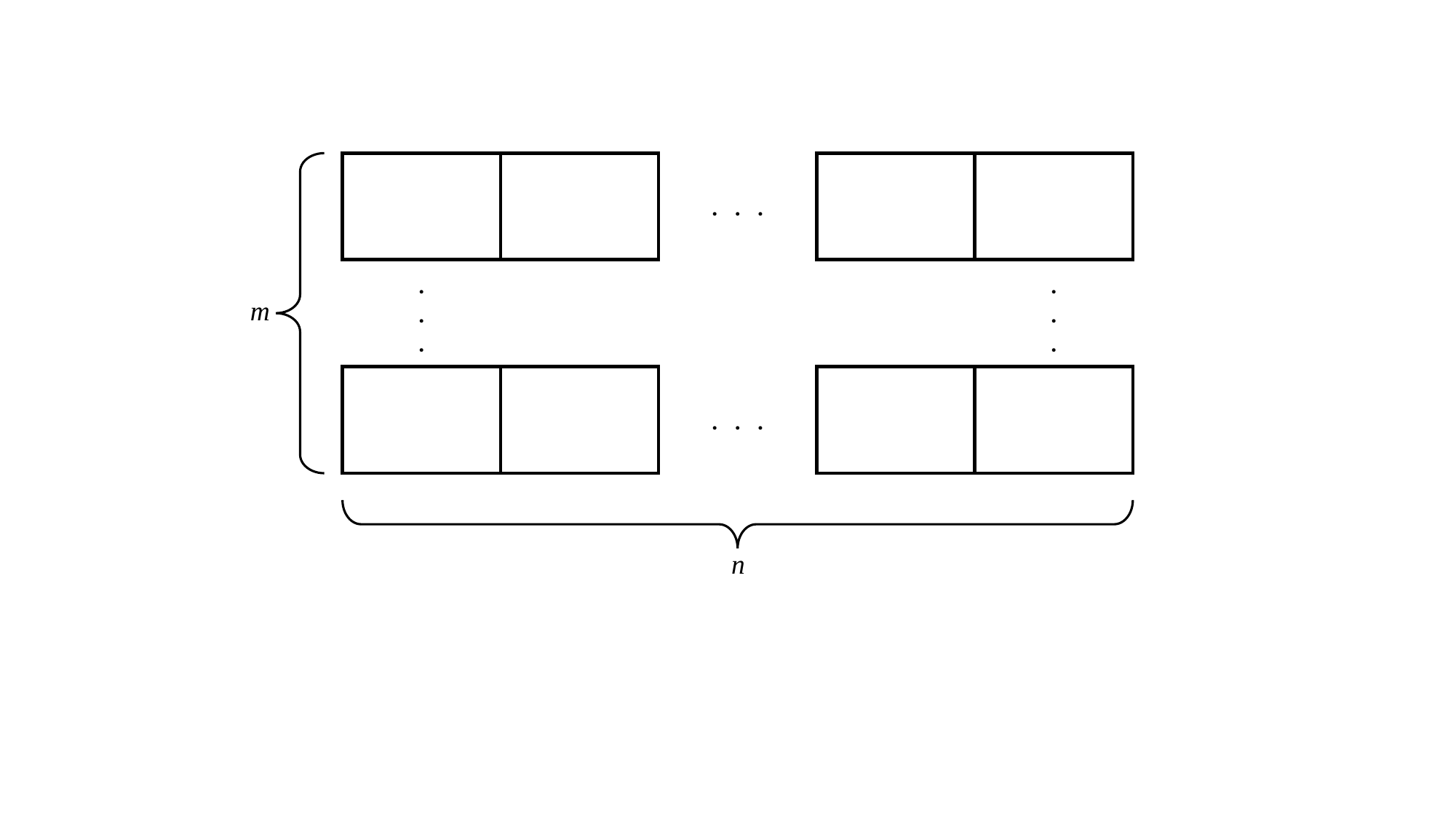

.   .   .
.
.
.
.
.
.
m

.   .   .
n